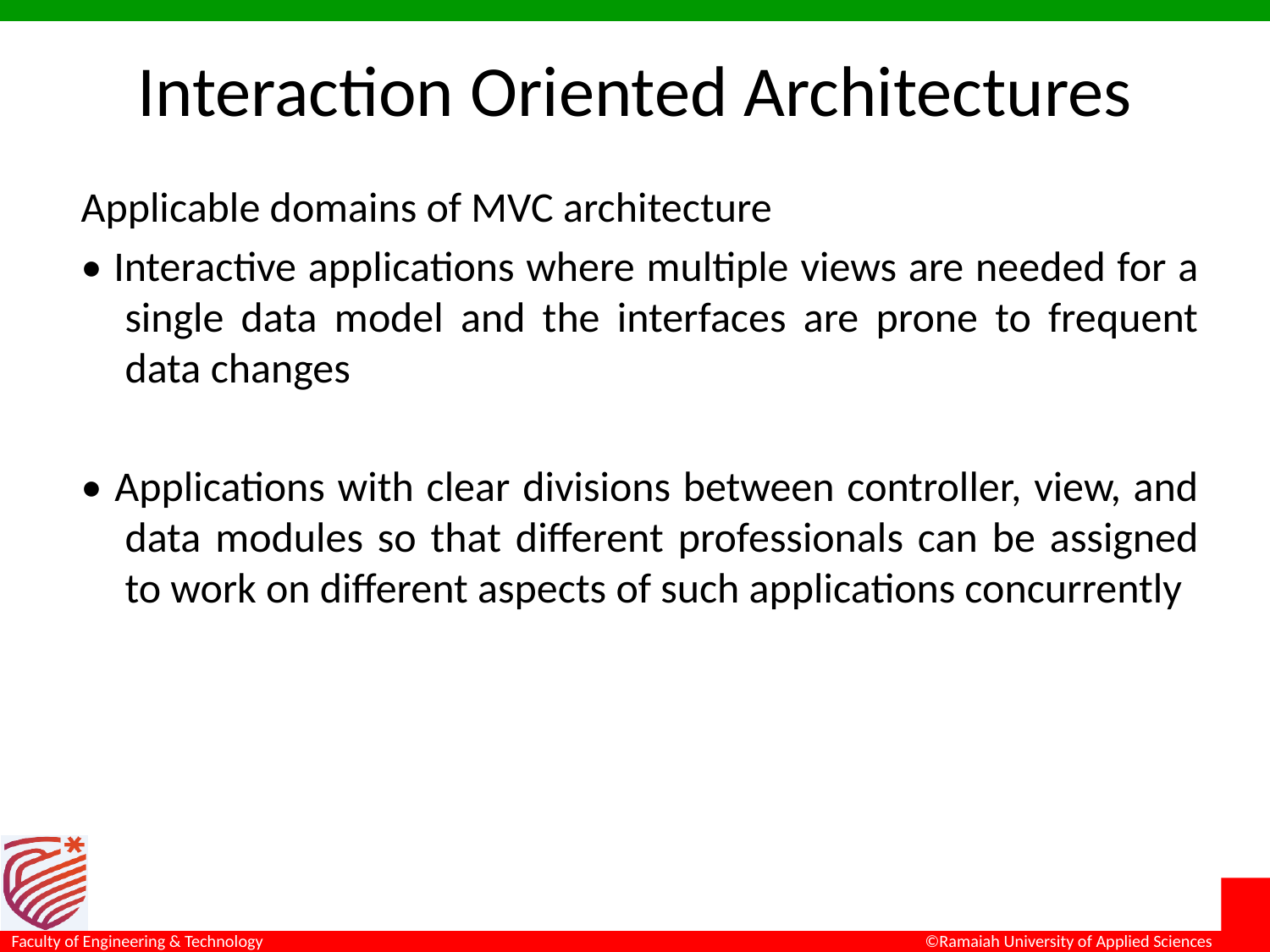

# Interaction Oriented Architectures
Applicable domains of MVC architecture
• Interactive applications where multiple views are needed for a single data model and the interfaces are prone to frequent data changes

• Applications with clear divisions between controller, view, and data modules so that different professionals can be assigned to work on different aspects of such applications concurrently